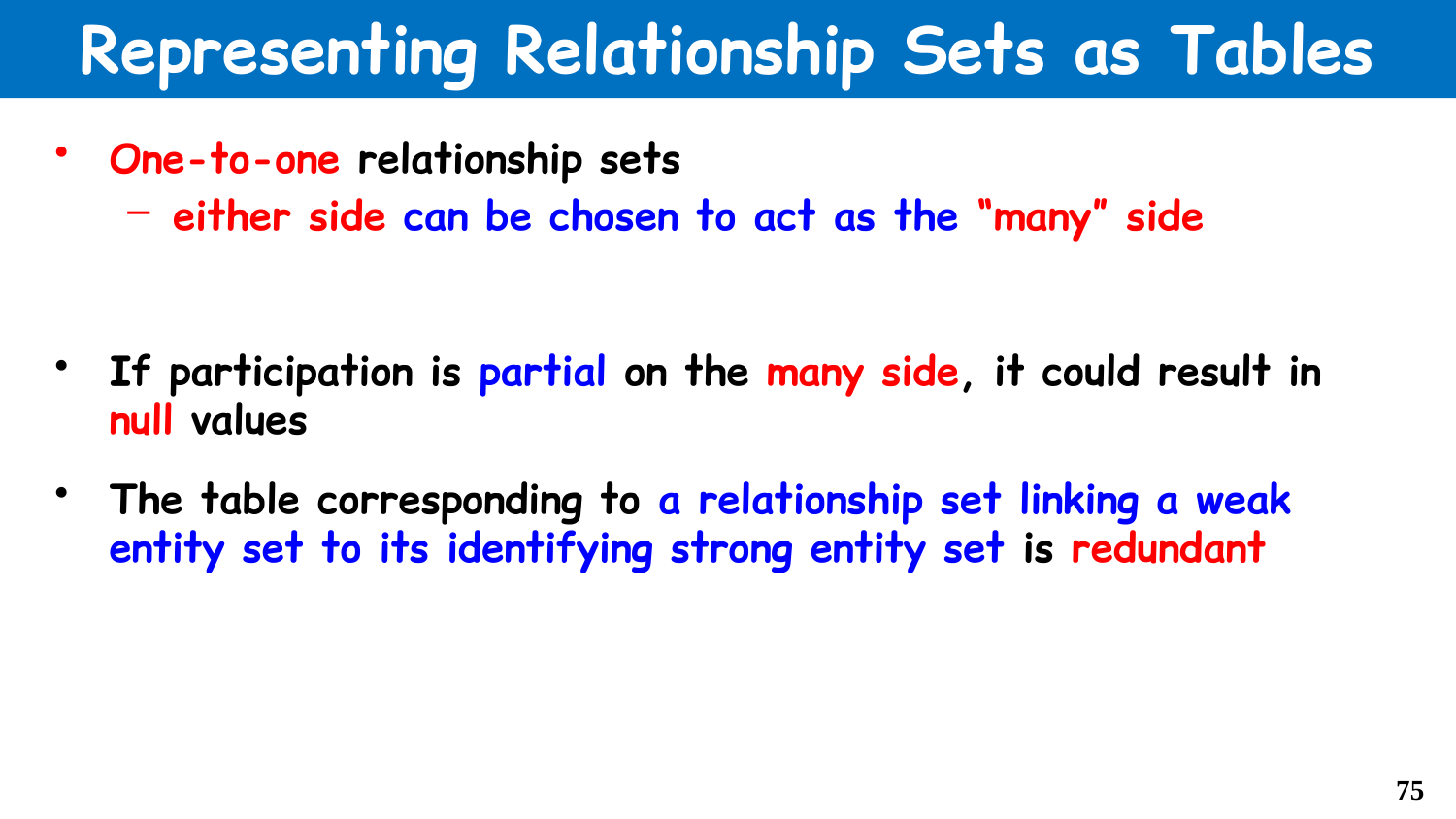

# Representing Relationship Sets as Tables
One-to-one relationship sets
either side can be chosen to act as the “many” side

If participation is partial on the many side, it could result in null values
The table corresponding to a relationship set linking a weak entity set to its identifying strong entity set is redundant